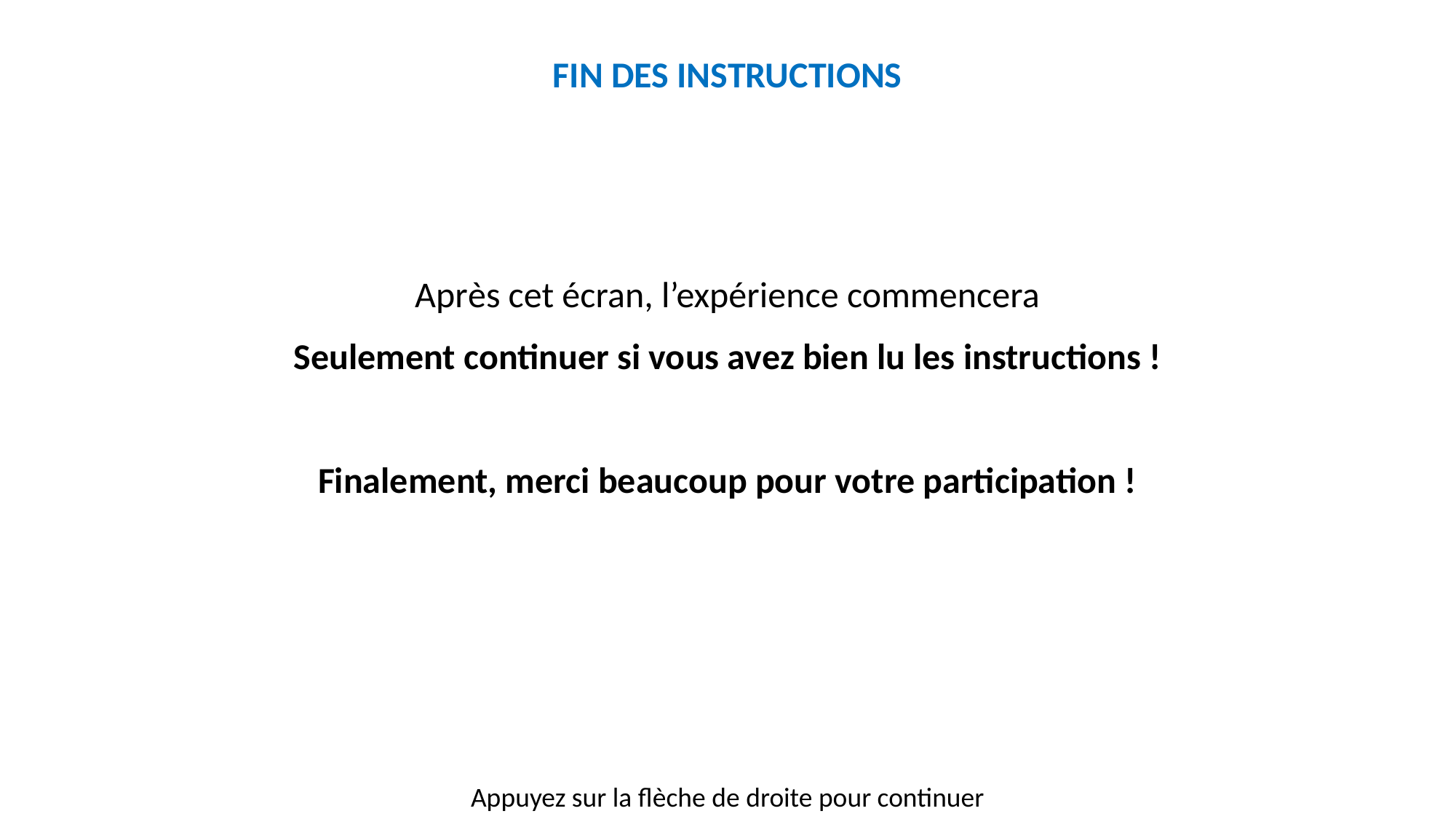

FIN DES INSTRUCTIONS
Après cet écran, l’expérience commencera
Seulement continuer si vous avez bien lu les instructions !

Finalement, merci beaucoup pour votre participation !
Appuyez sur la flèche de droite pour continuer